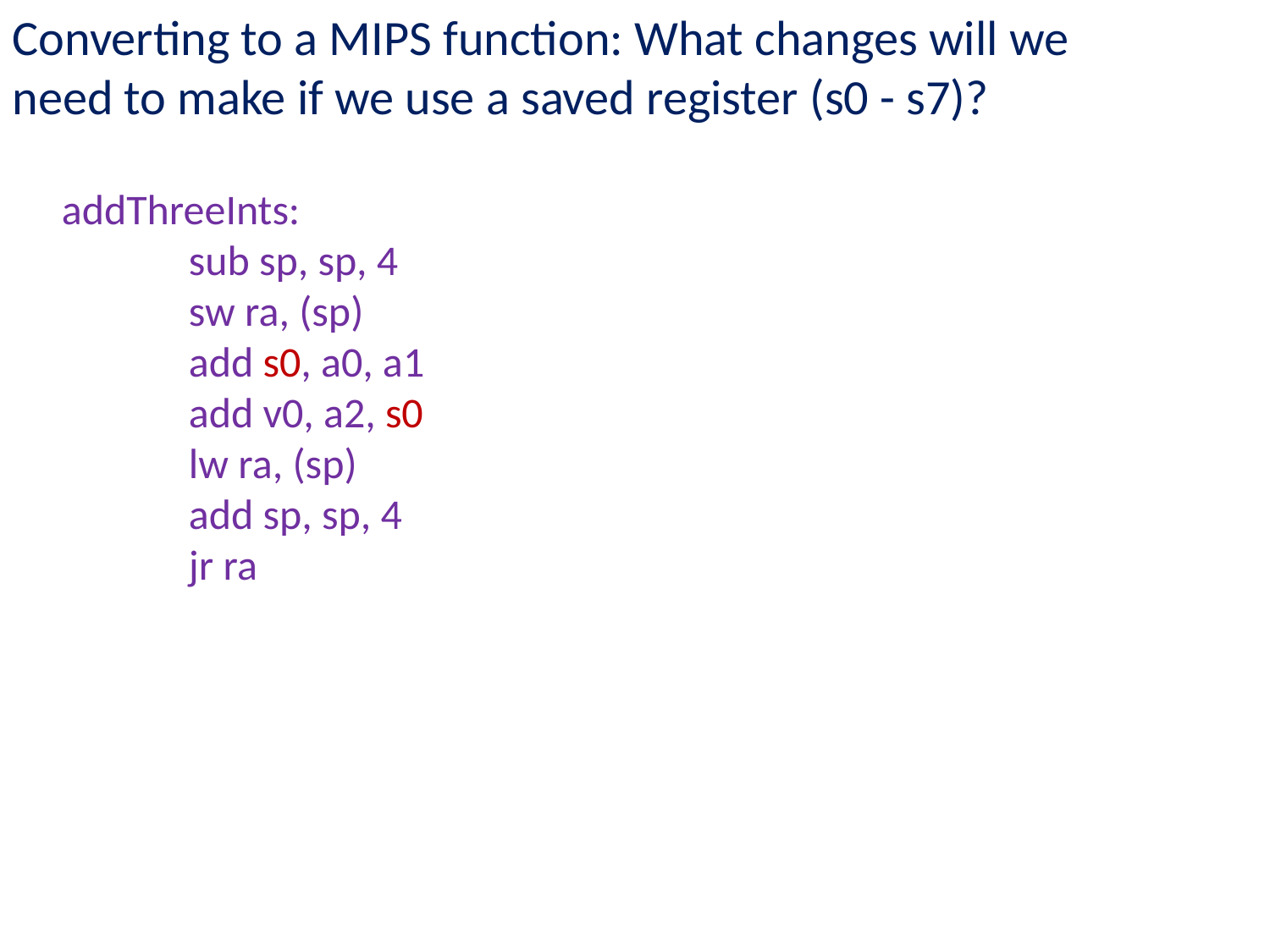

Converting to a MIPS function: What changes will we need to make if we use a saved register (s0 - s7)?
addThreeInts:
	sub sp, sp, 4
	sw ra, (sp)
	add s0, a0, a1
	add v0, a2, s0
	lw ra, (sp)
	add sp, sp, 4
	jr ra